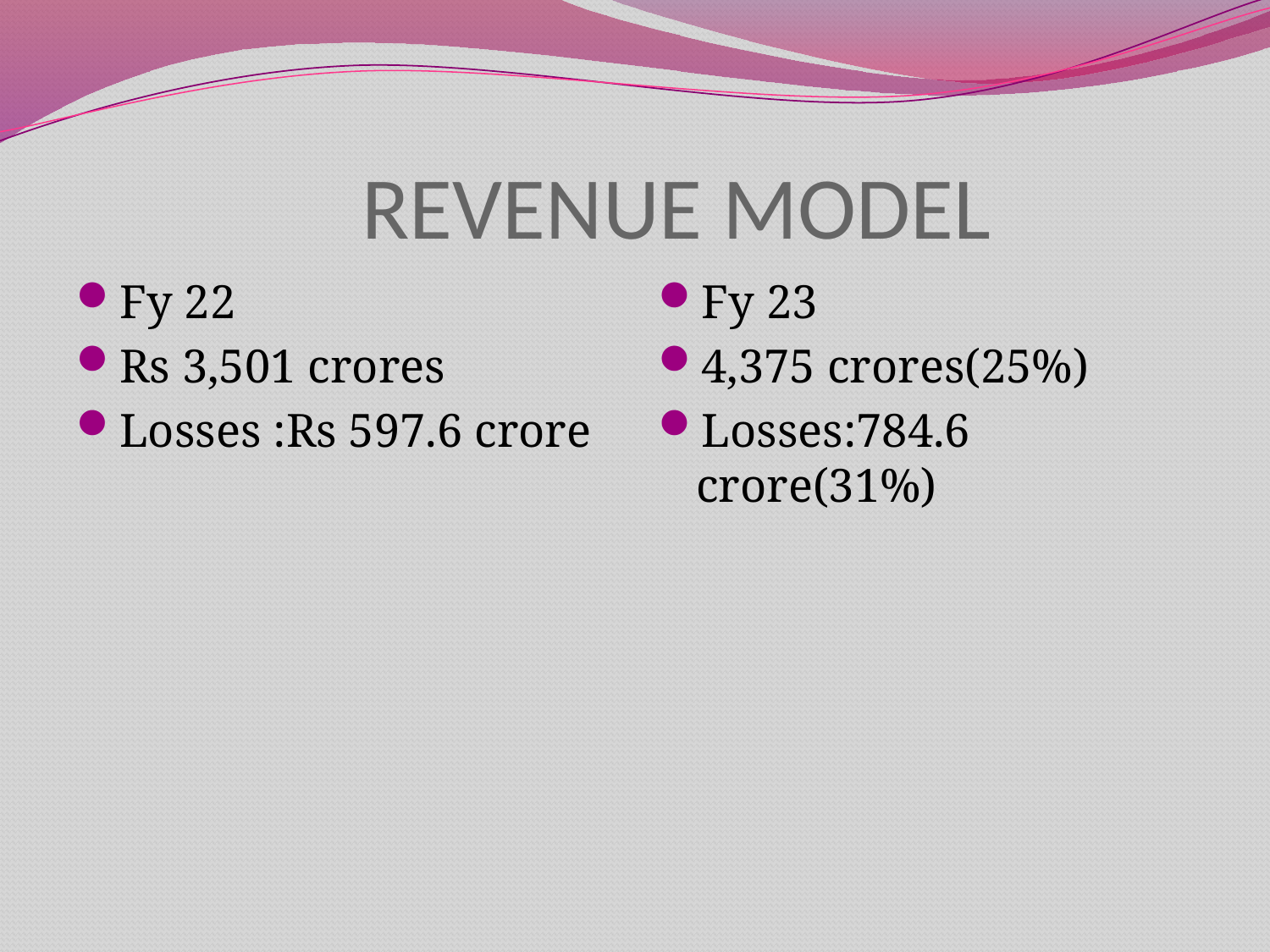

# REVENUE MODEL
Fy 22
Rs 3,501 crores
Losses :Rs 597.6 crore

Fy 23
4,375 crores(25%)
Losses:784.6 crore(31%)